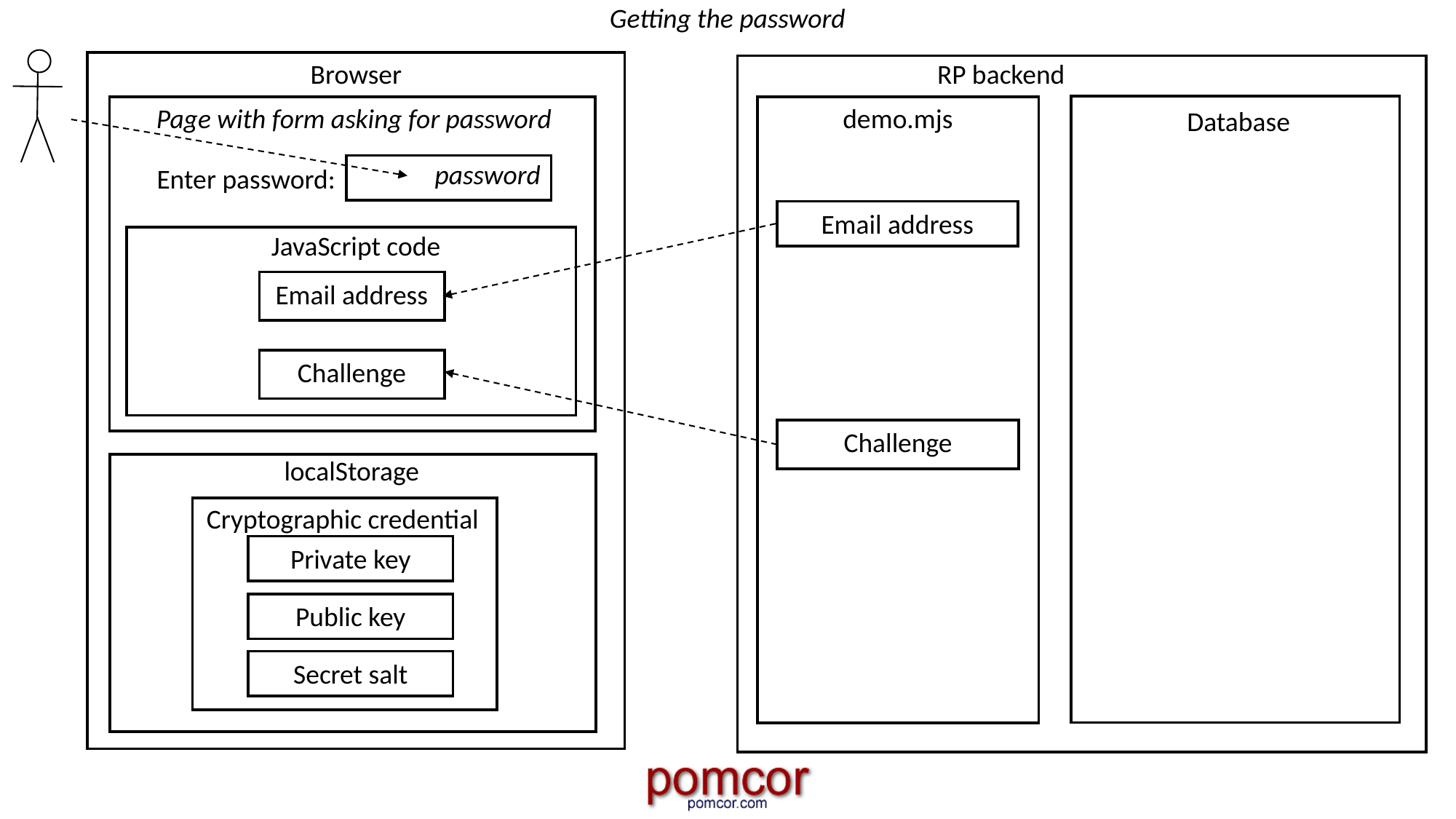

# Getting the password

Browser
RP backend

demo.mjs
Page with form asking for password

Database
password

Enter password:
Email address

JavaScript code

Email address

Challenge

Challenge

localStorage

Cryptographic credential

Private key

Public key

Secret salt